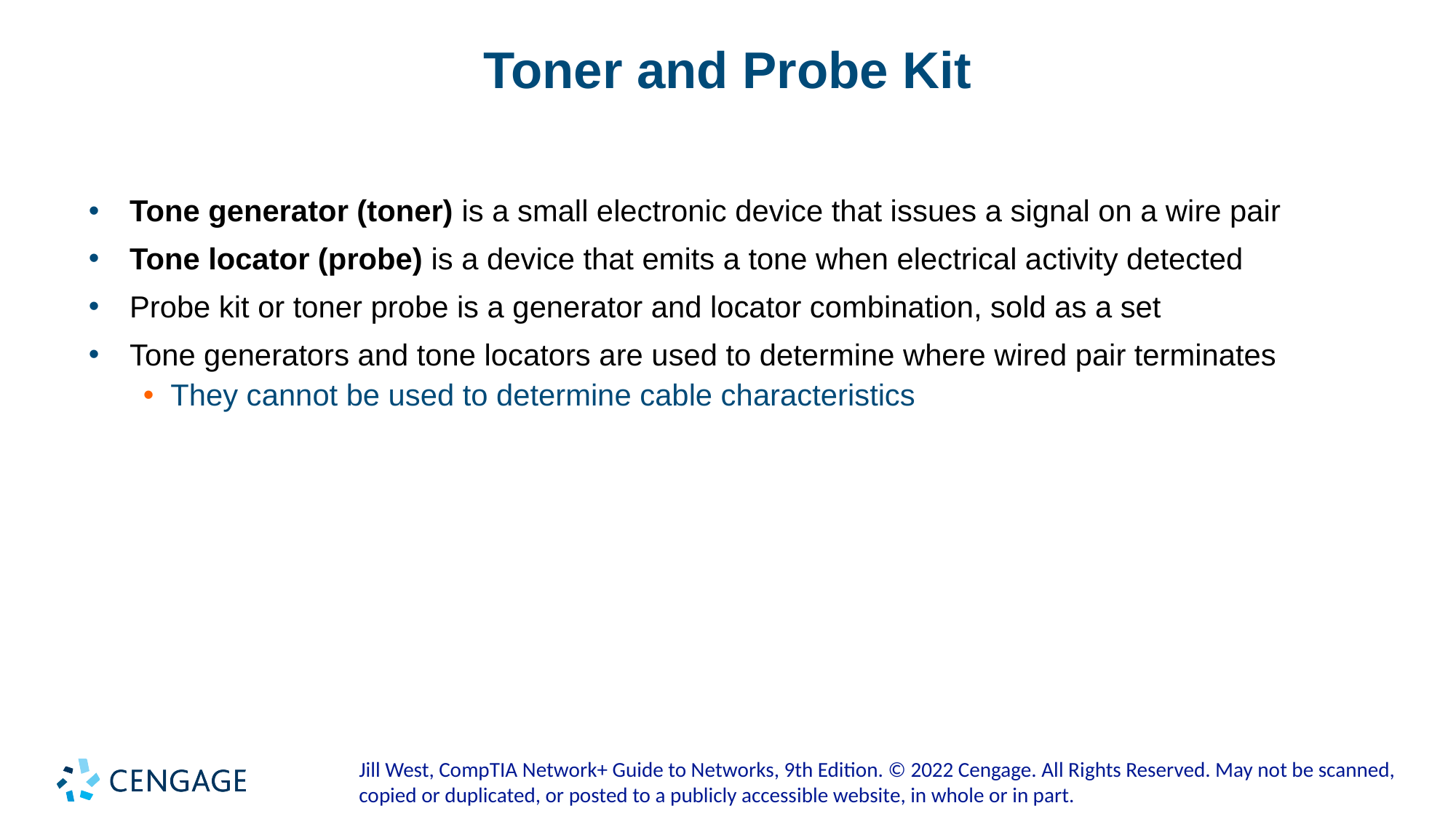

# Toner and Probe Kit
Tone generator (toner) is a small electronic device that issues a signal on a wire pair
Tone locator (probe) is a device that emits a tone when electrical activity detected
Probe kit or toner probe is a generator and locator combination, sold as a set
Tone generators and tone locators are used to determine where wired pair terminates
They cannot be used to determine cable characteristics